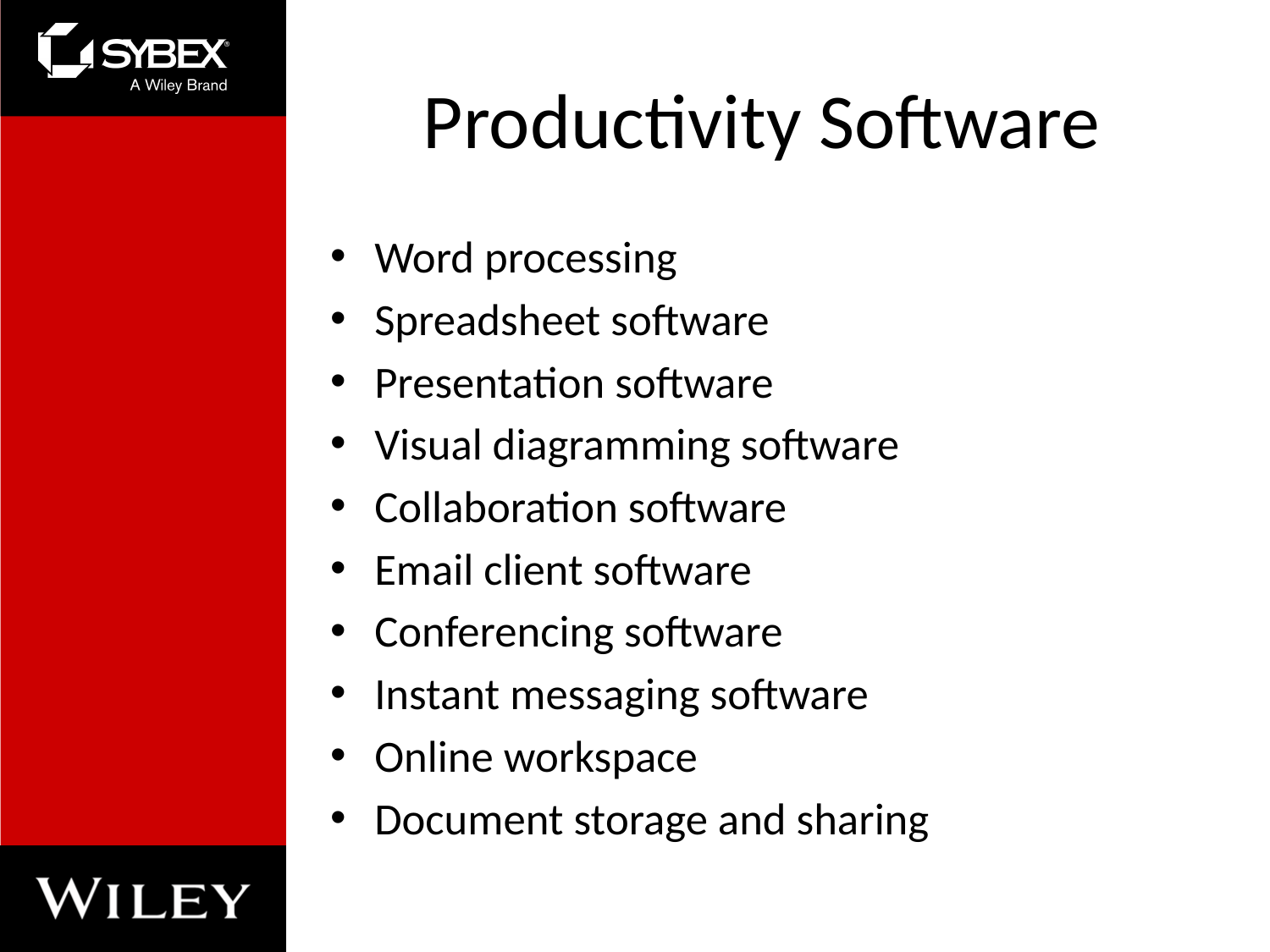

# Productivity Software
Word processing
Spreadsheet software
Presentation software
Visual diagramming software
Collaboration software
Email client software
Conferencing software
Instant messaging software
Online workspace
Document storage and sharing